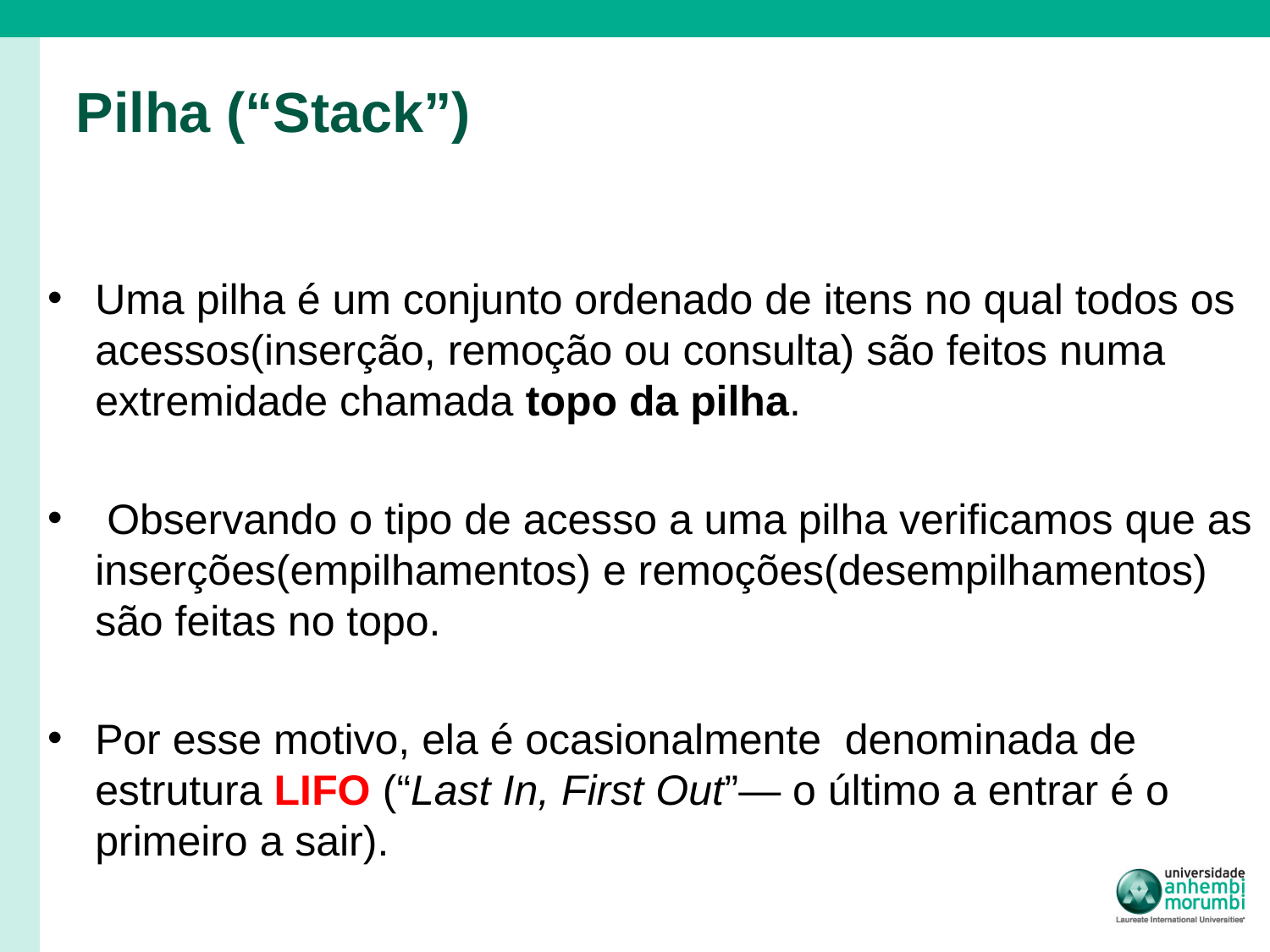

# Pilha (“Stack”)
Uma pilha é um conjunto ordenado de itens no qual todos os acessos(inserção, remoção ou consulta) são feitos numa  extremidade chamada topo da pilha.

 Observando o tipo de acesso a uma pilha verificamos que as inserções(empilhamentos) e remoções(desempilhamentos) são feitas no topo.

Por esse motivo, ela é ocasionalmente  denominada de estrutura LIFO (“Last In, First Out”— o último a entrar é o primeiro a sair).